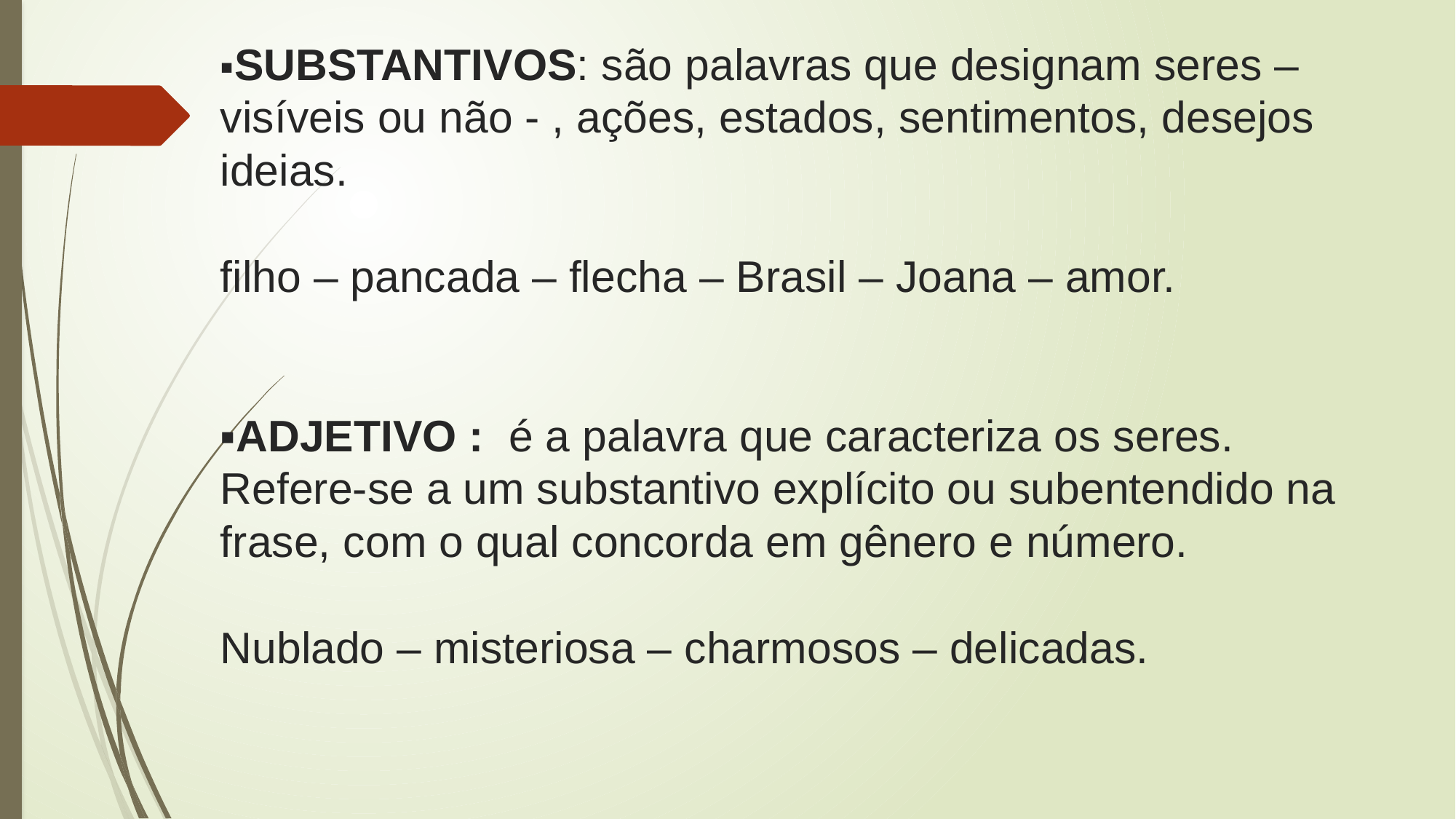

# ▪SUBSTANTIVOS: são palavras que designam seres – visíveis ou não - , ações, estados, sentimentos, desejos ideias. filho – pancada – flecha – Brasil – Joana – amor. ▪ADJETIVO :  é a palavra que caracteriza os seres. Refere-se a um substantivo explícito ou subentendido na frase, com o qual concorda em gênero e número. Nublado – misteriosa – charmosos – delicadas.